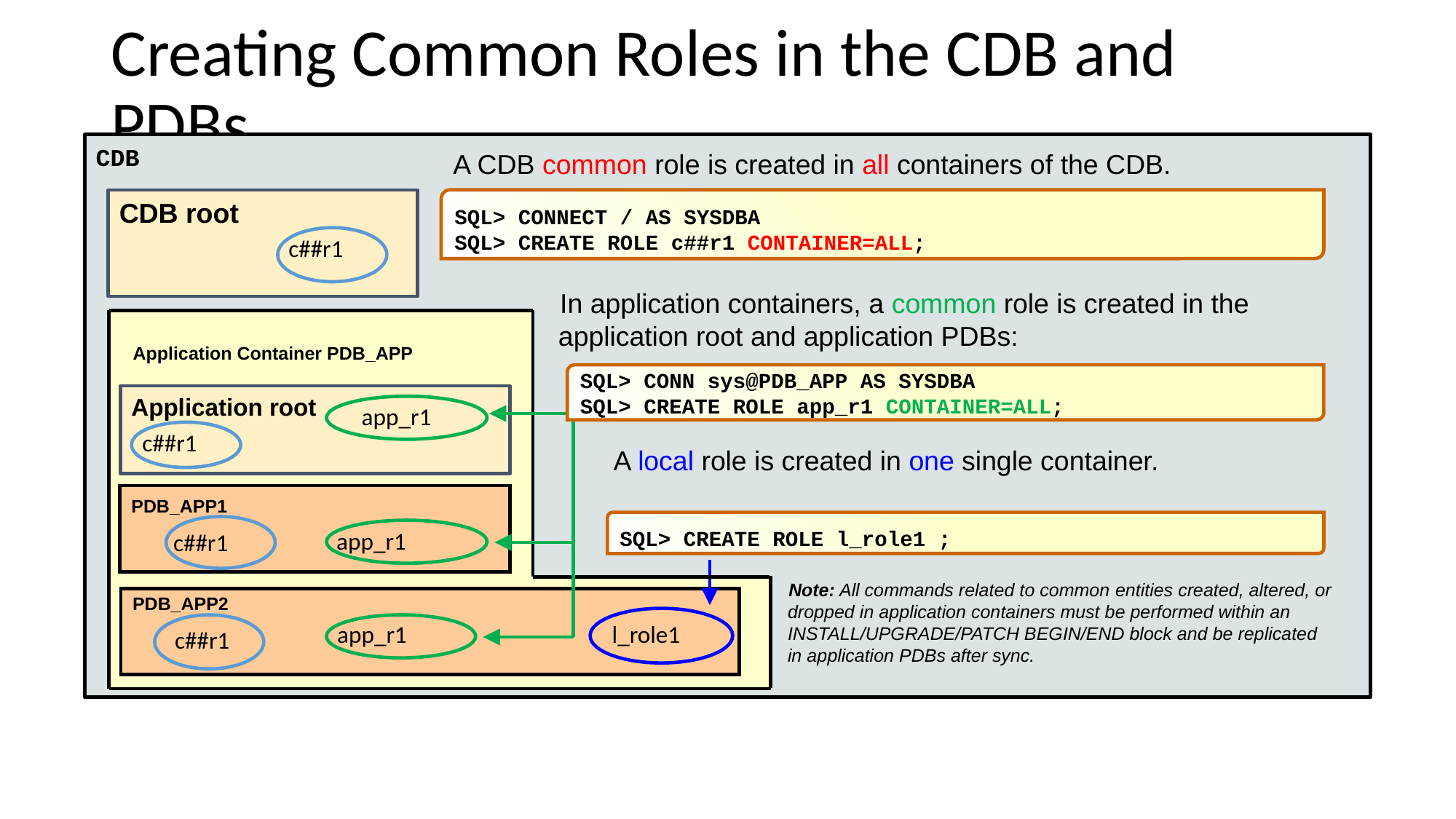

# Creating Common Roles in the CDB and PDBs

A CDB common role is created in all containers of the CDB.

              In application containers, a common role is created in the
              application root and application PDBs:

                     A local role is created in one single container.

CDB
SQL> CONNECT / AS SYSDBA
SQL> CREATE ROLE c##r1 CONTAINER=ALL;
CDB root
c##r1

Application Container PDB_APP
SQL> CONN sys@PDB_APP AS SYSDBA
SQL> CREATE ROLE app_r1 CONTAINER=ALL;
Application root

app_r1
c##r1

PDB_APP1
SQL> CREATE ROLE l_role1 ;

app_r1

c##r1

Note: All commands related to common entities created, altered, or dropped in application containers must be performed within an INSTALL/UPGRADE/PATCH BEGIN/END block and be replicated in application PDBs after sync.
PDB_APP2

l_role1
app_r1

c##r1